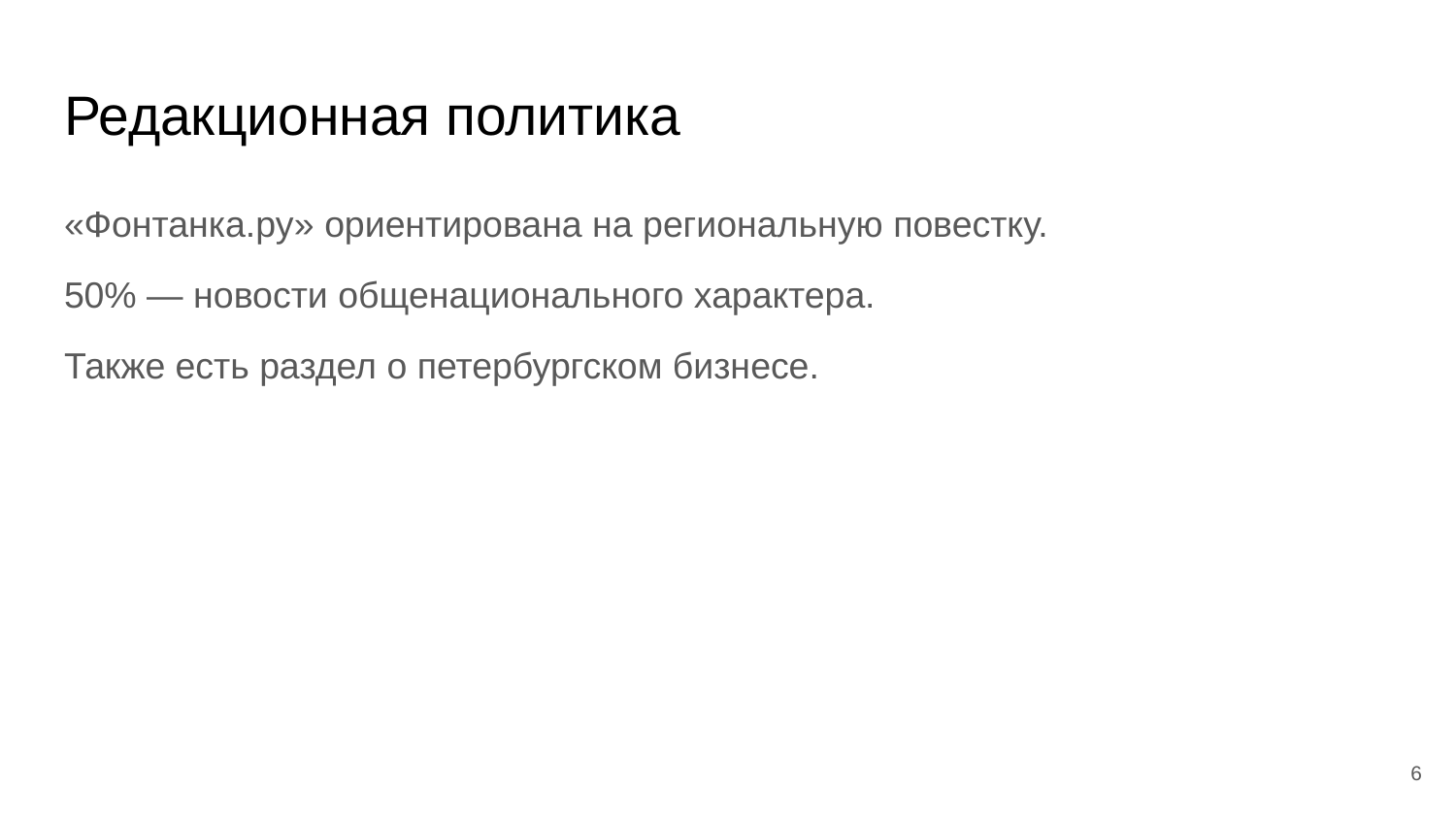

# Редакционная политика
«Фонтанка.ру» ориентирована на региональную повестку.
50% — новости общенационального характера.
Также есть раздел о петербургском бизнесе.

6